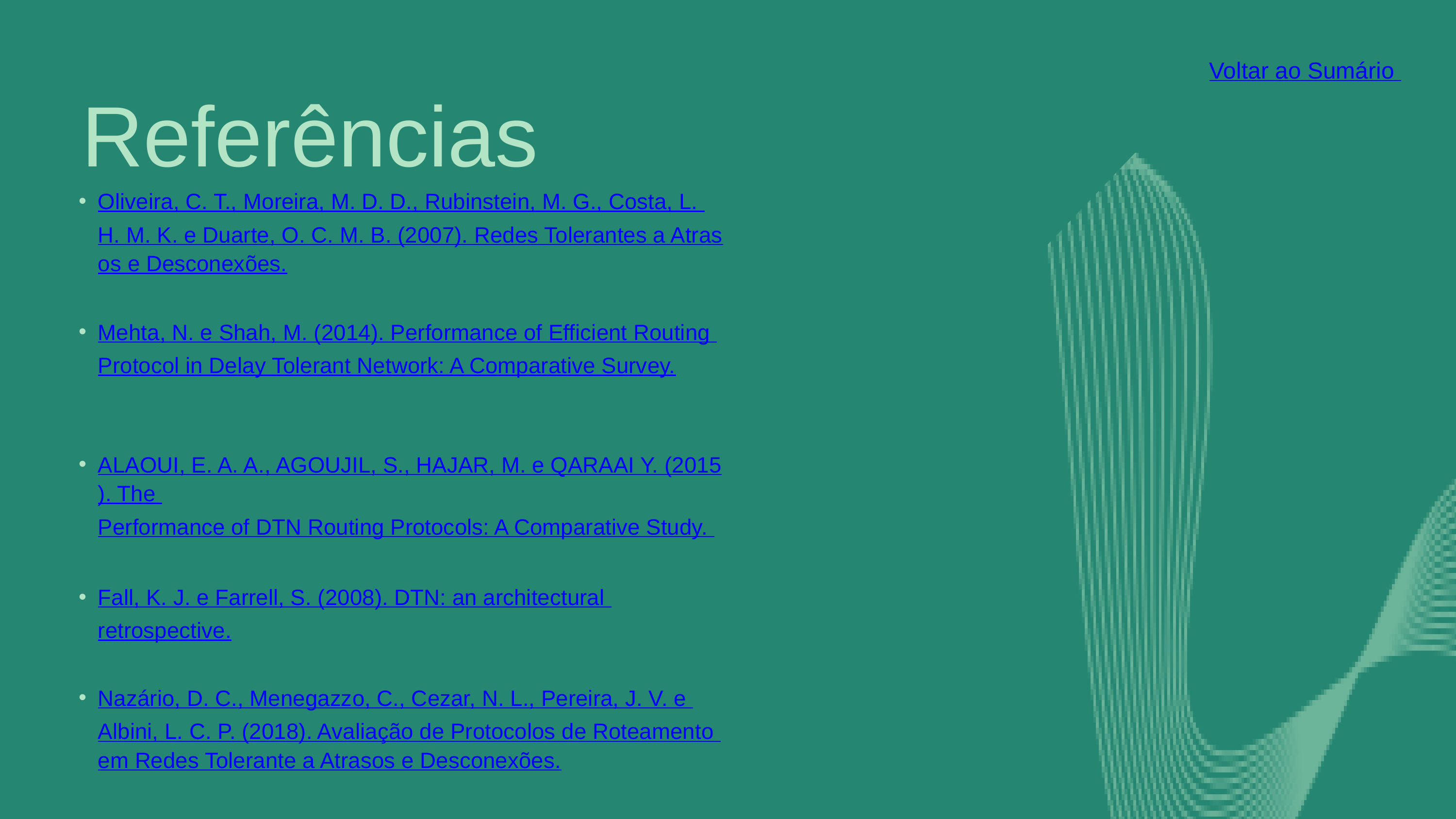

Voltar ao Sumário
Referências
Oliveira, C. T., Moreira, M. D. D., Rubinstein, M. G., Costa, L. H. M. K. e Duarte, O. C. M. B. (2007). Redes Tolerantes a Atrasos e Desconexões.
Mehta, N. e Shah, M. (2014). Performance of Efficient Routing Protocol in Delay Tolerant Network: A Comparative Survey.
ALAOUI, E. A. A., AGOUJIL, S., HAJAR, M. e QARAAI Y. (2015). The Performance of DTN Routing Protocols: A Comparative Study.
Fall, K. J. e Farrell, S. (2008). DTN: an architectural retrospective.
Nazário, D. C., Menegazzo, C., Cezar, N. L., Pereira, J. V. e Albini, L. C. P. (2018). Avaliação de Protocolos de Roteamento em Redes Tolerante a Atrasos e Desconexões.